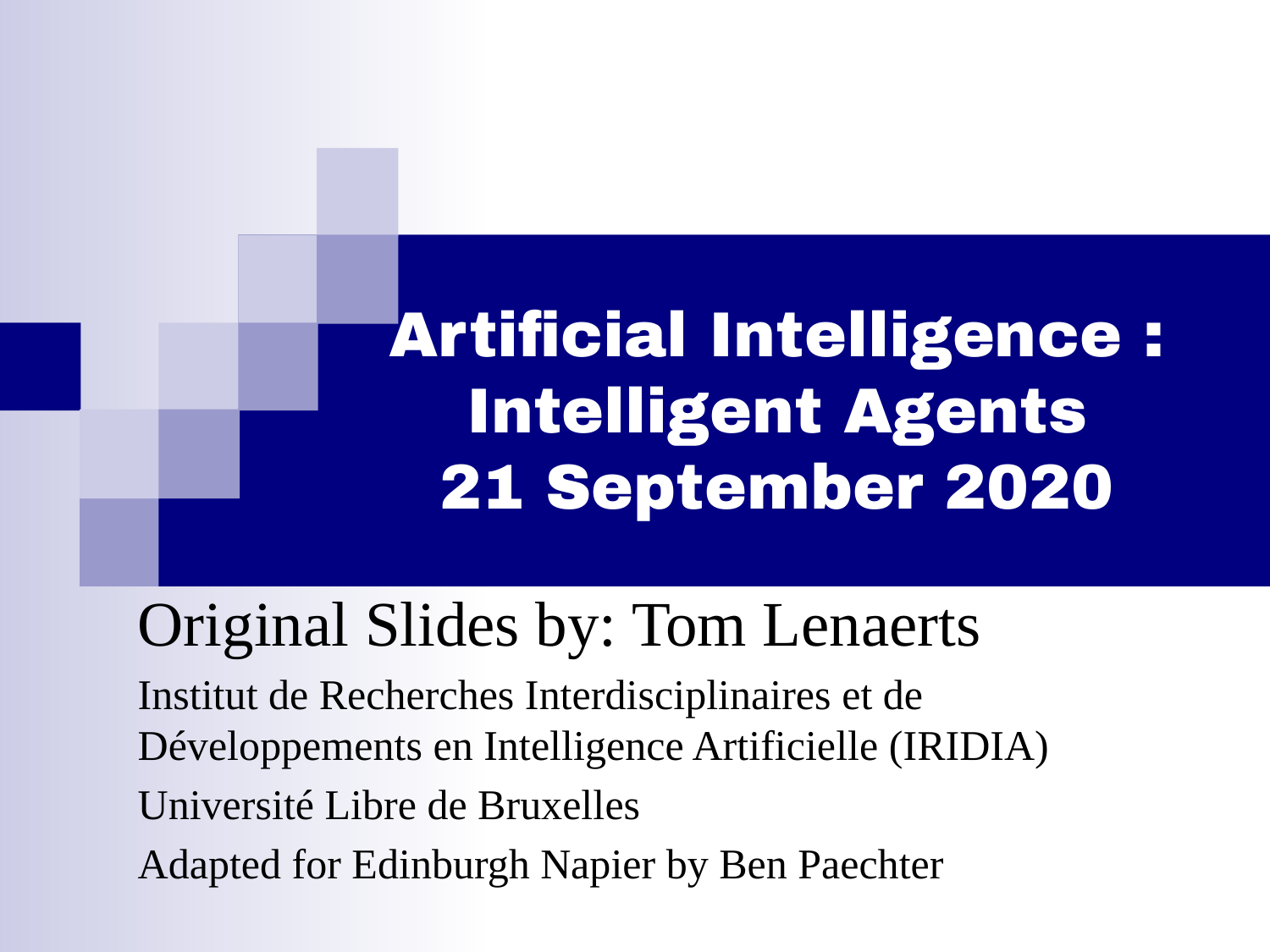

# Artificial Intelligence : Intelligent Agents 21 September 2020
Original Slides by: Tom Lenaerts
Institut de Recherches Interdisciplinaires et de Développements en Intelligence Artificielle (IRIDIA)
Université Libre de Bruxelles
Adapted for Edinburgh Napier by Ben Paechter